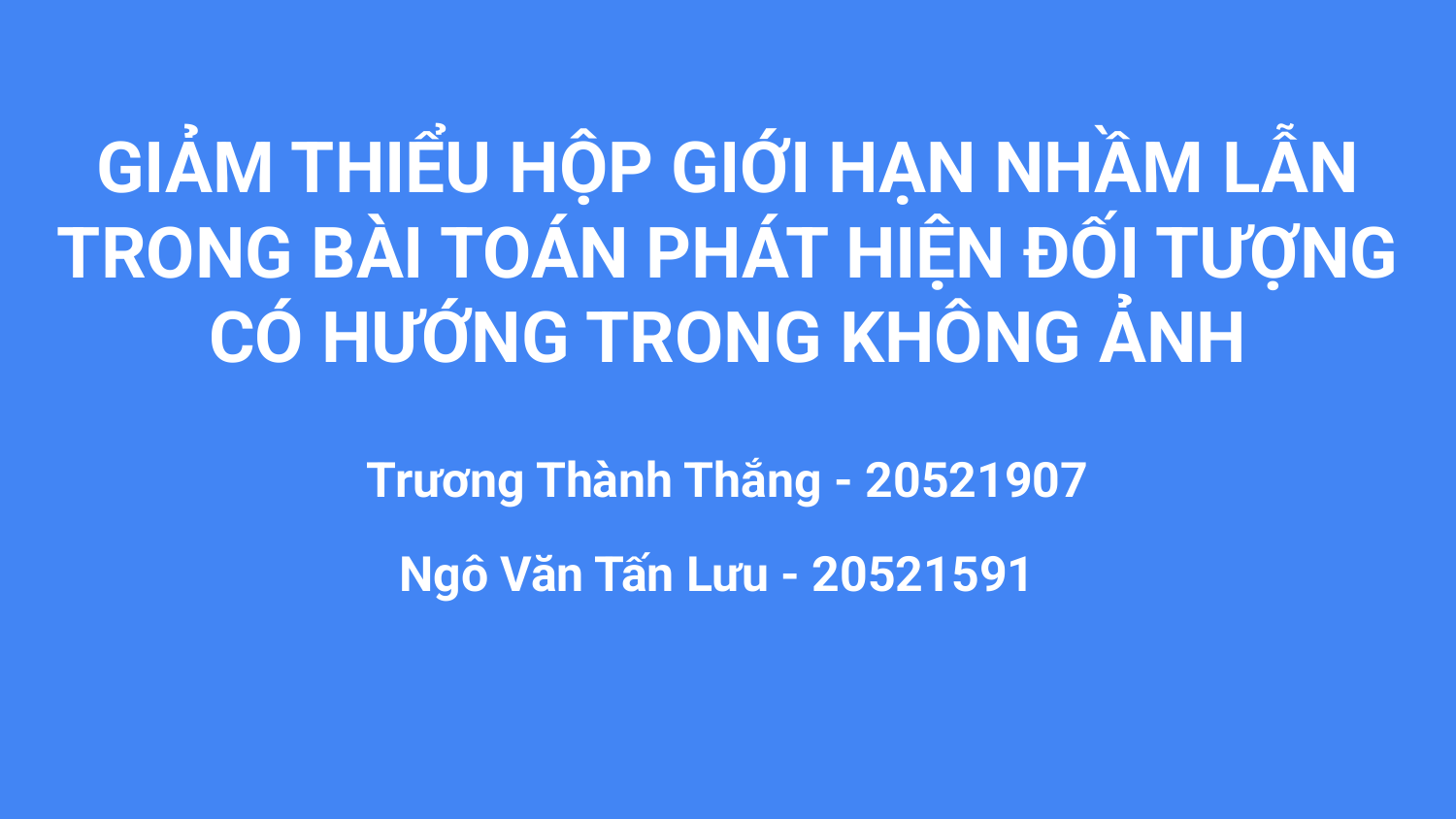

# GIẢM THIỂU HỘP GIỚI HẠN NHẦM LẪN TRONG BÀI TOÁN PHÁT HIỆN ĐỐI TƯỢNG CÓ HƯỚNG TRONG KHÔNG ẢNH
Trương Thành Thắng - 20521907
Ngô Văn Tấn Lưu - 20521591